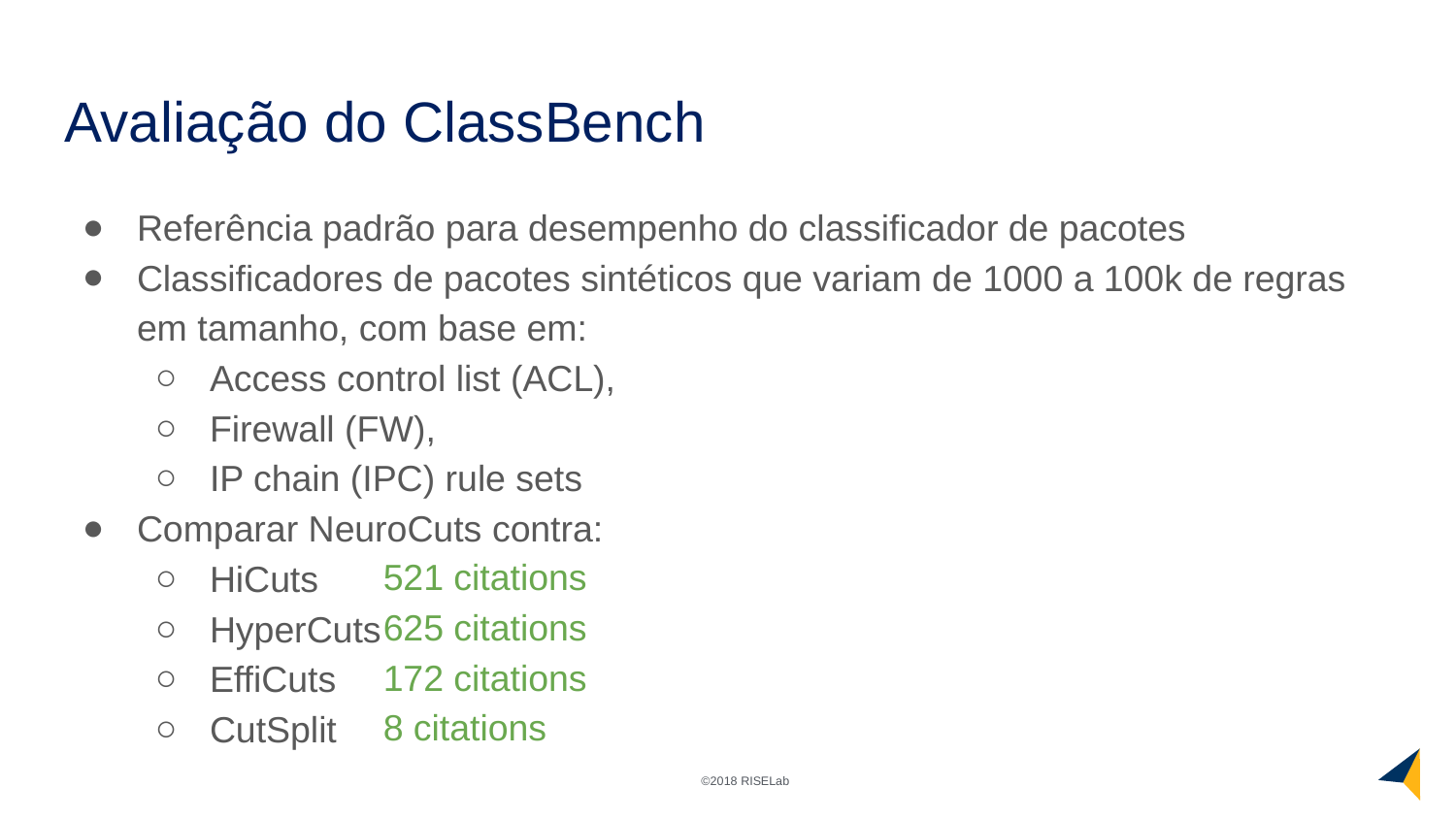

# Avaliação do ClassBench
Referência padrão para desempenho do classificador de pacotes
Classificadores de pacotes sintéticos que variam de 1000 a 100k de regras em tamanho, com base em:
Access control list (ACL),
Firewall (FW),
IP chain (IPC) rule sets
Comparar NeuroCuts contra:
HiCuts
HyperCuts
EffiCuts
CutSplit
521 citations
625 citations
172 citations
8 citations